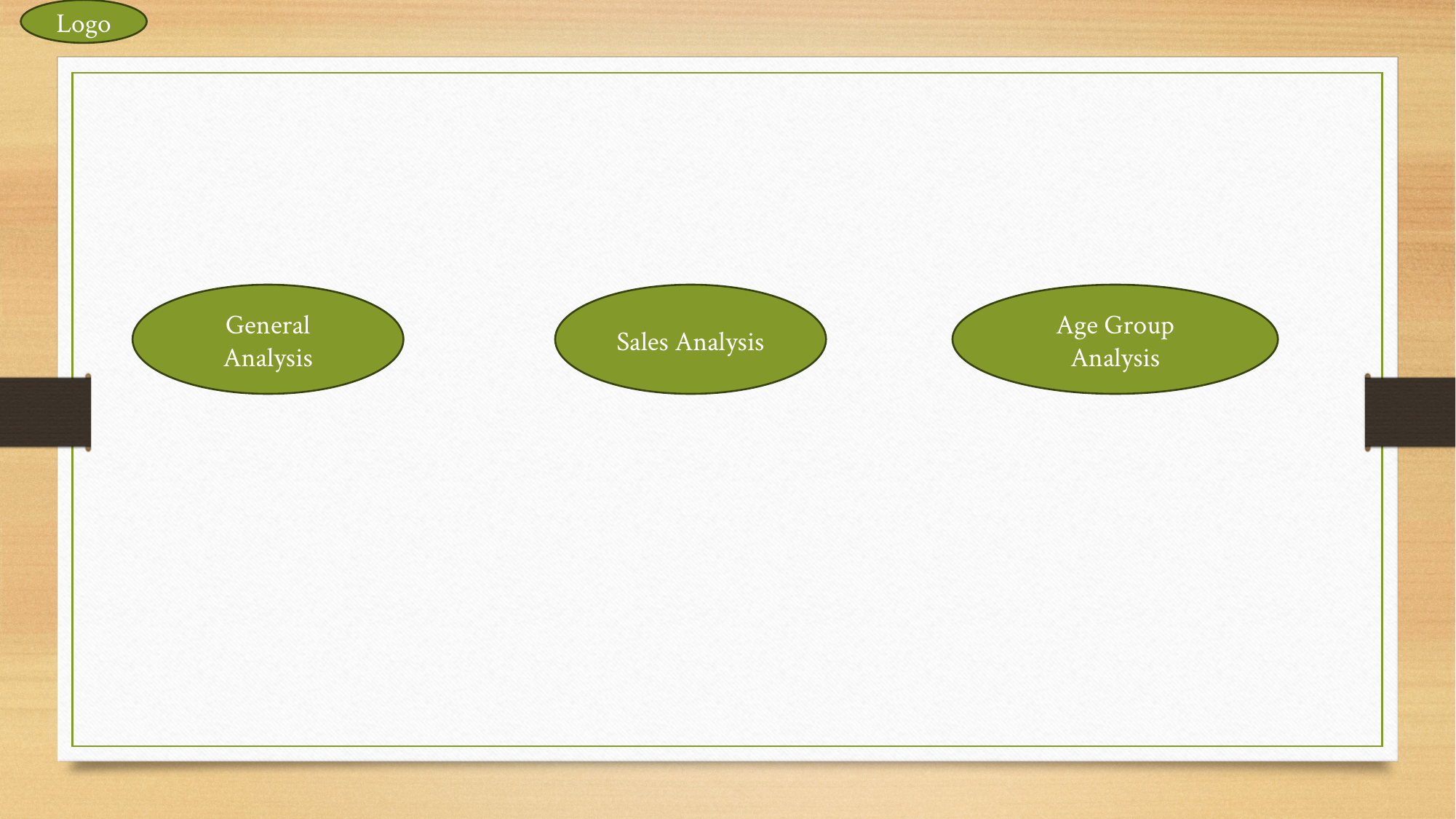

Logo
General Analysis
Sales Analysis
Age Group Analysis